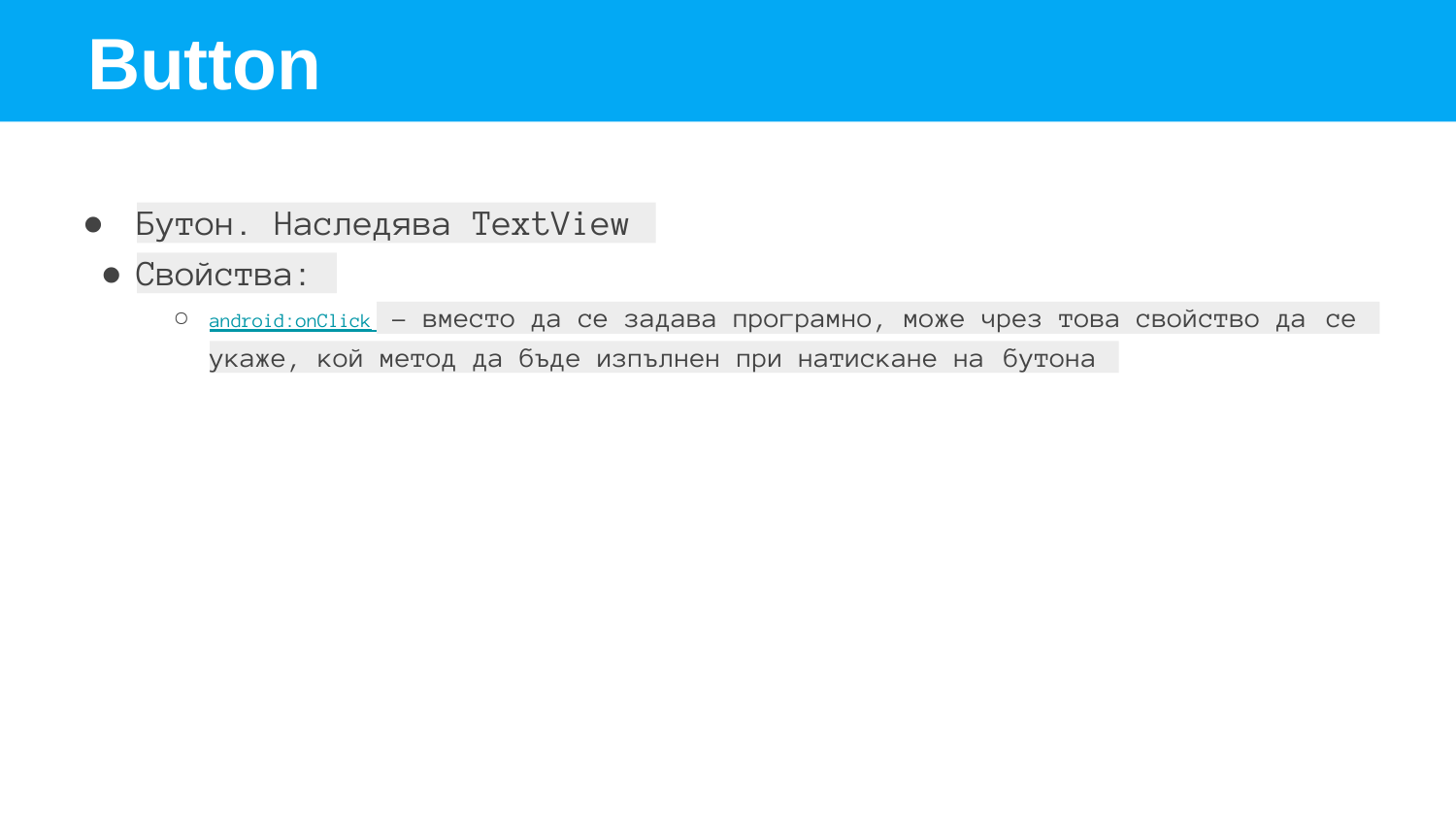

# Button
●
●
Бутон. Наследява TextView
Свойства:
- вместо да се задава програмно, може чрез това свойство да се
android:onClick

укаже, кой метод да бъде изпълнен при натискане на бутона